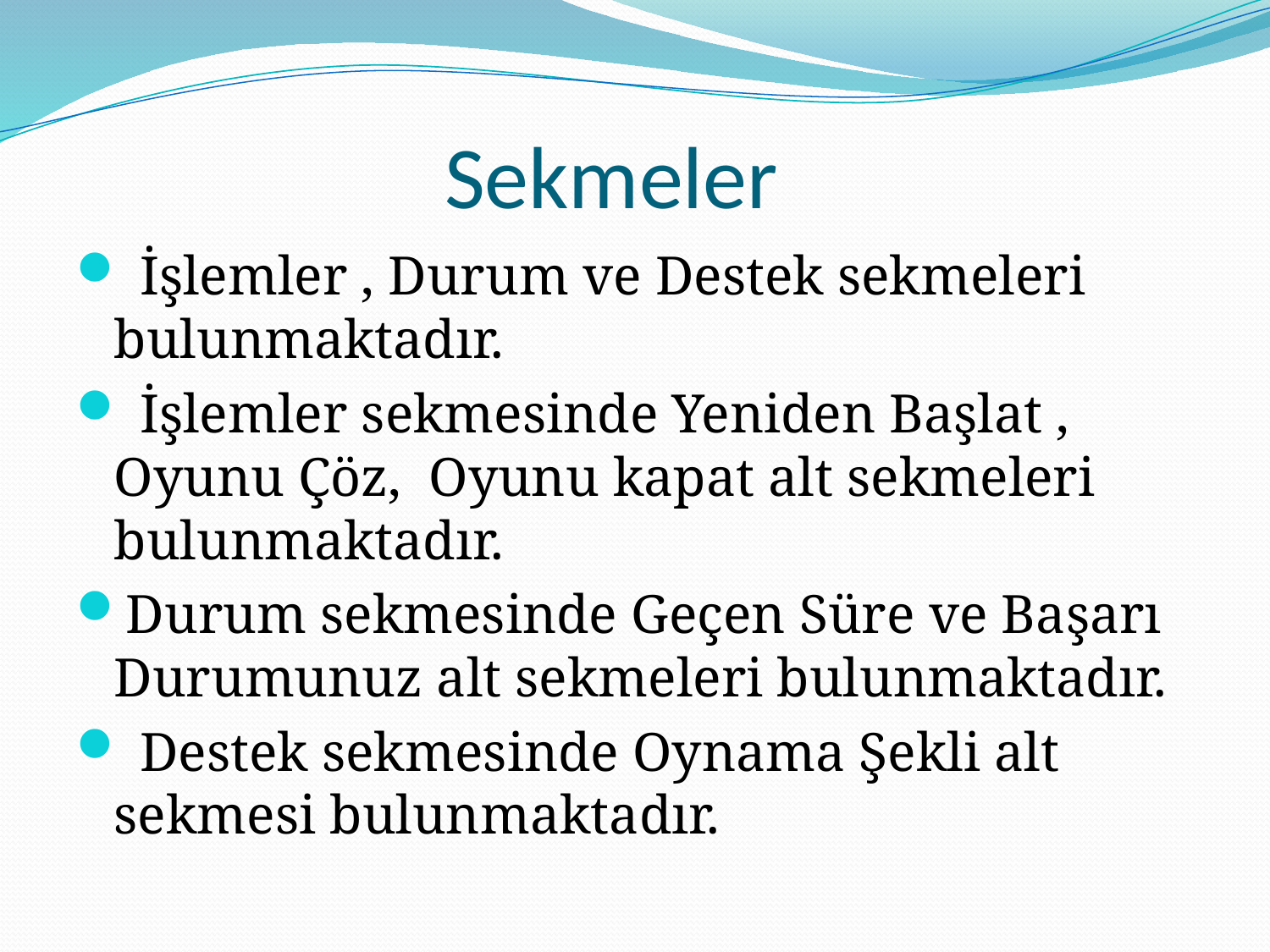

# Sekmeler
 İşlemler , Durum ve Destek sekmeleri  bulunmaktadır.
 İşlemler sekmesinde Yeniden Başlat , Oyunu Çöz,  Oyunu kapat alt sekmeleri bulunmaktadır.
Durum sekmesinde Geçen Süre ve Başarı Durumunuz alt sekmeleri bulunmaktadır.
 Destek sekmesinde Oynama Şekli alt sekmesi bulunmaktadır.